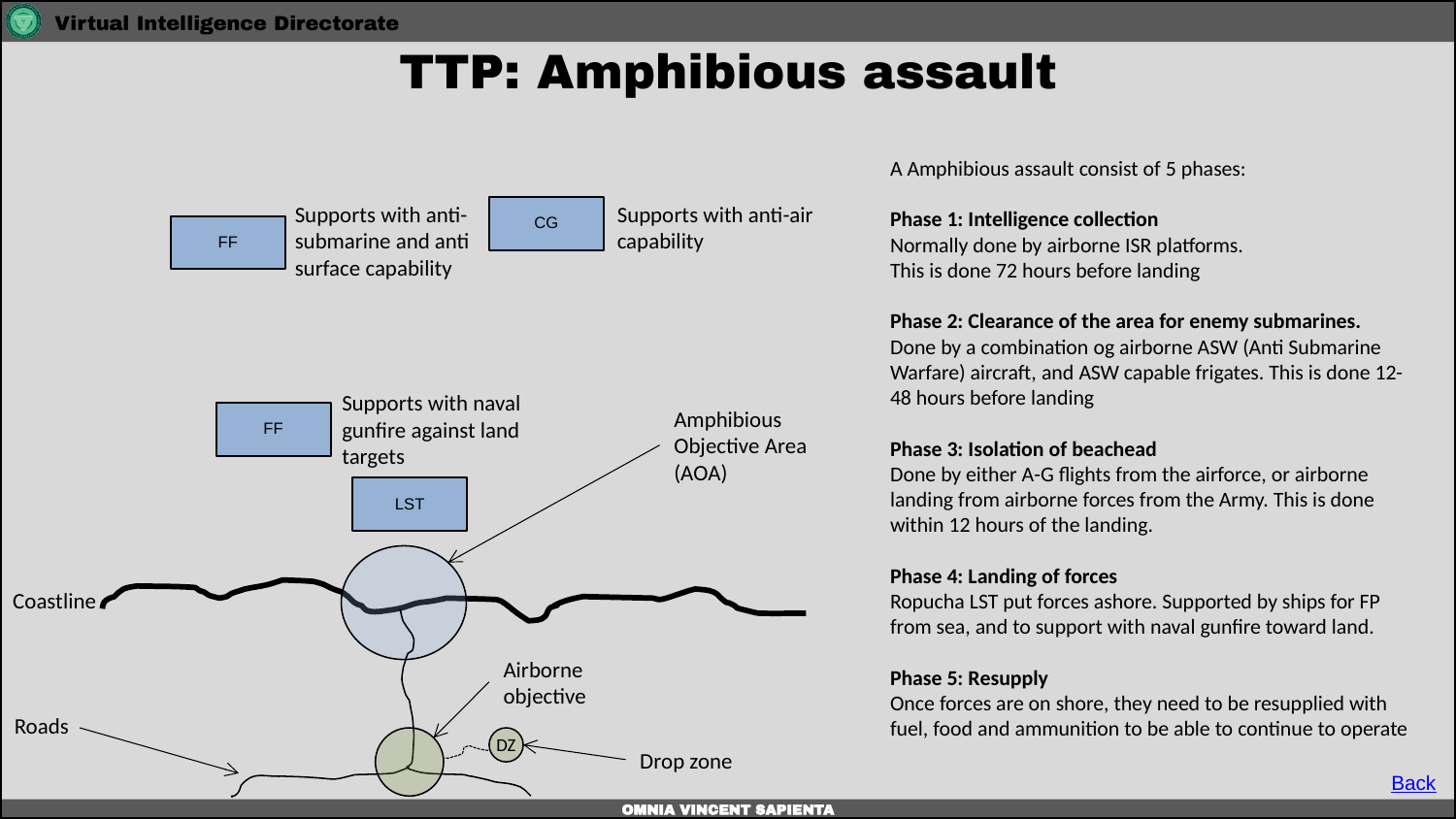

# TTP: Amphibious assault
A Amphibious assault consist of 5 phases:

Phase 1: Intelligence collection
Normally done by airborne ISR platforms.
This is done 72 hours before landing

Phase 2: Clearance of the area for enemy submarines.
Done by a combination og airborne ASW (Anti Submarine Warfare) aircraft, and ASW capable frigates. This is done 12-48 hours before landing

Phase 3: Isolation of beachead
Done by either A-G flights from the airforce, or airborne landing from airborne forces from the Army. This is done within 12 hours of the landing.

Phase 4: Landing of forces
Ropucha LST put forces ashore. Supported by ships for FP from sea, and to support with naval gunfire toward land.

Phase 5: Resupply
Once forces are on shore, they need to be resupplied with fuel, food and ammunition to be able to continue to operate

A
A
Supports with anti-air capability
Supports with anti-submarine and anti surface capability

CG
B
B

FF
C
C
D
D
E
E
Supports with naval gunfire against land targets
F
F
Amphibious Objective Area (AOA)

FF

LST

Coastline

Airborne objective
Roads

DZ
Drop zone

Back